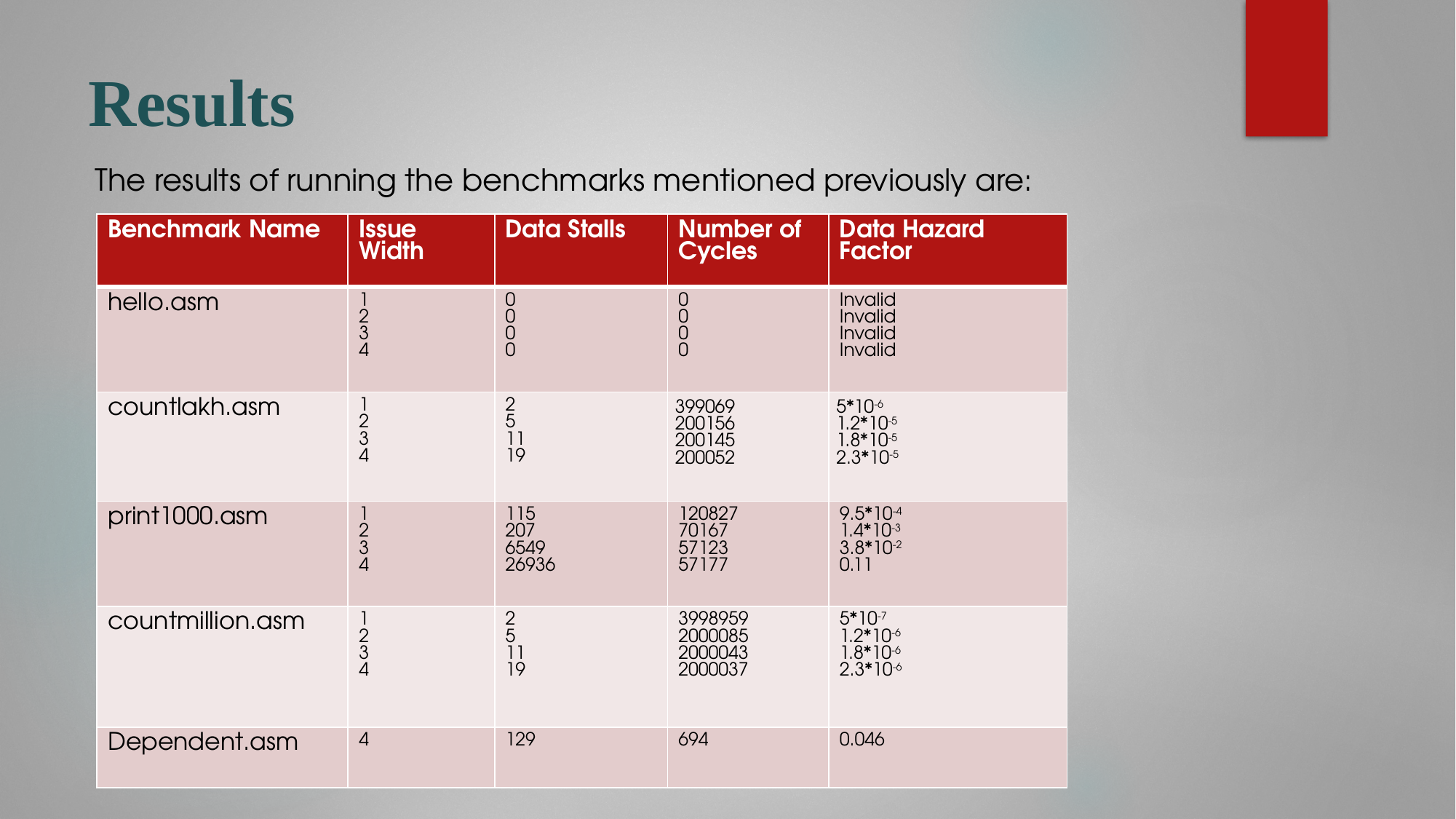

# Results
The results of running the benchmarks mentioned previously are:
| Benchmark Name | Issue Width | Data Stalls | Number of Cycles | Data Hazard Factor |
| --- | --- | --- | --- | --- |
| hello.asm | 1 2 3 4 | 0 0 0 0 | 0 0 0 0 | Invalid Invalid Invalid Invalid |
| countlakh.asm | 1 2 3 4 | 2 5 11 19 | 399069 200156 200145 200052 | 5\*10-6 1.2\*10-5 1.8\*10-5 2.3\*10-5 |
| print1000.asm | 1 2 3 4 | 115 207 6549 26936 | 120827 70167 57123 57177 | 9.5\*10-4 1.4\*10-3 3.8\*10-2 0.11 |
| countmillion.asm | 1 2 3 4 | 2 5 11 19 | 3998959 2000085 2000043 2000037 | 5\*10-7 1.2\*10-6 1.8\*10-6 2.3\*10-6 |
| Dependent.asm | 4 | 129 | 694 | 0.046 |